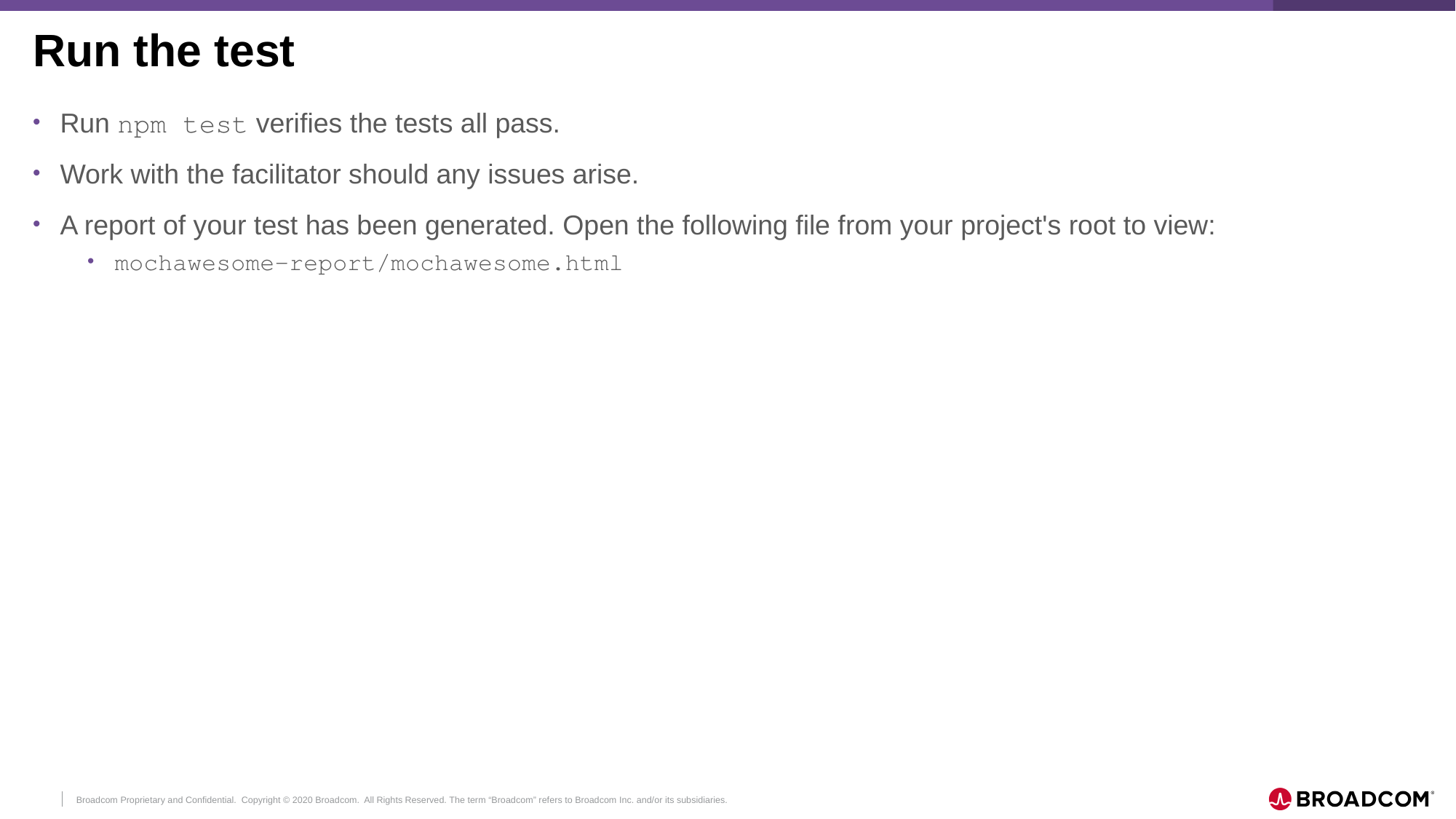

# Run the test
Run npm test verifies the tests all pass.
Work with the facilitator should any issues arise.
A report of your test has been generated. Open the following file from your project's root to view:
mochawesome-report/mochawesome.html